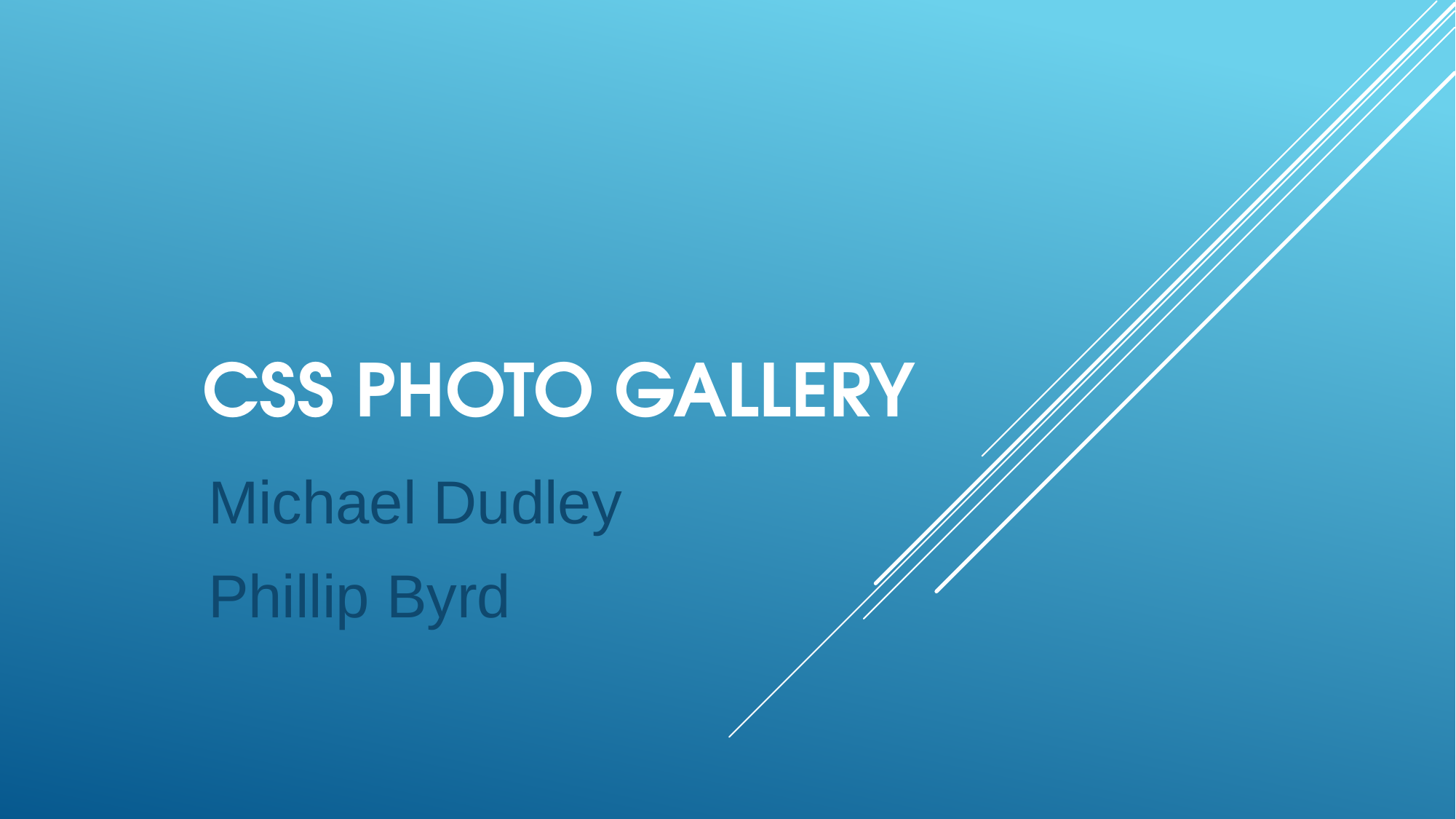

# Css Photo gallery
Michael Dudley
Phillip Byrd